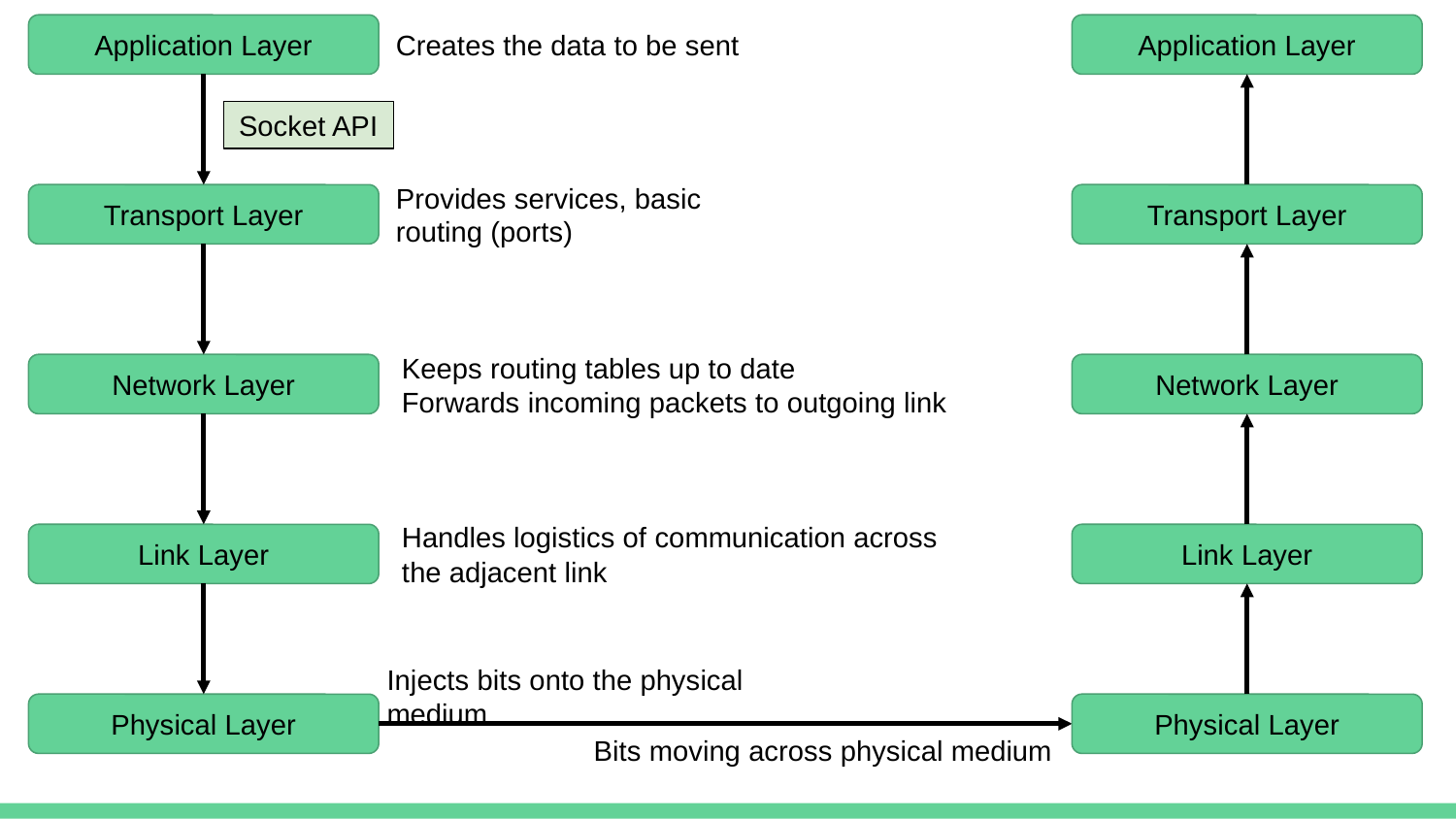

Creates the data to be sent
Application Layer
Application Layer
Socket API
Provides services, basic routing (ports)
Transport Layer
Transport Layer
Keeps routing tables up to date
Forwards incoming packets to outgoing link
Network Layer
Network Layer
Handles logistics of communication across the adjacent link
Link Layer
Link Layer
Injects bits onto the physical medium
Physical Layer
Physical Layer
Bits moving across physical medium